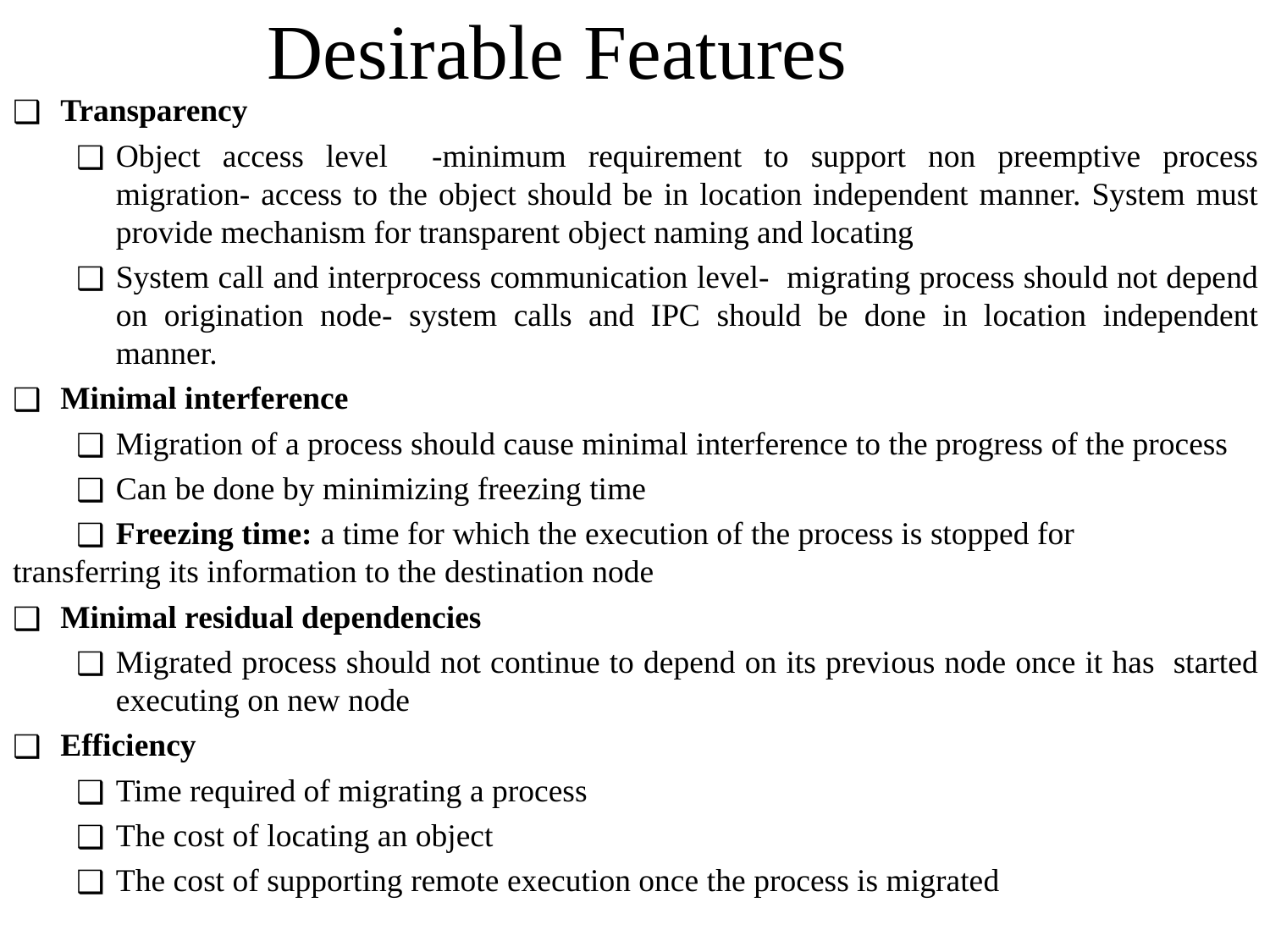

# Desirable Features
Transparency
Object access level  -minimum requirement to support non preemptive process migration- access to the object should be in location independent manner. System must provide mechanism for transparent object naming and locating
System call and interprocess communication level-  migrating process should not depend on origination node- system calls and IPC should be done in location independent manner.
Minimal interference
Migration of a process should cause minimal interference to the progress of the process
Can be done by minimizing freezing time
Freezing time: a time for which the execution of the process is stopped for
transferring its information to the destination node
Minimal residual dependencies
Migrated process should not continue to depend on its previous node once it has  started executing on new node
Efficiency
Time required of migrating a process
The cost of locating an object
The cost of supporting remote execution once the process is migrated